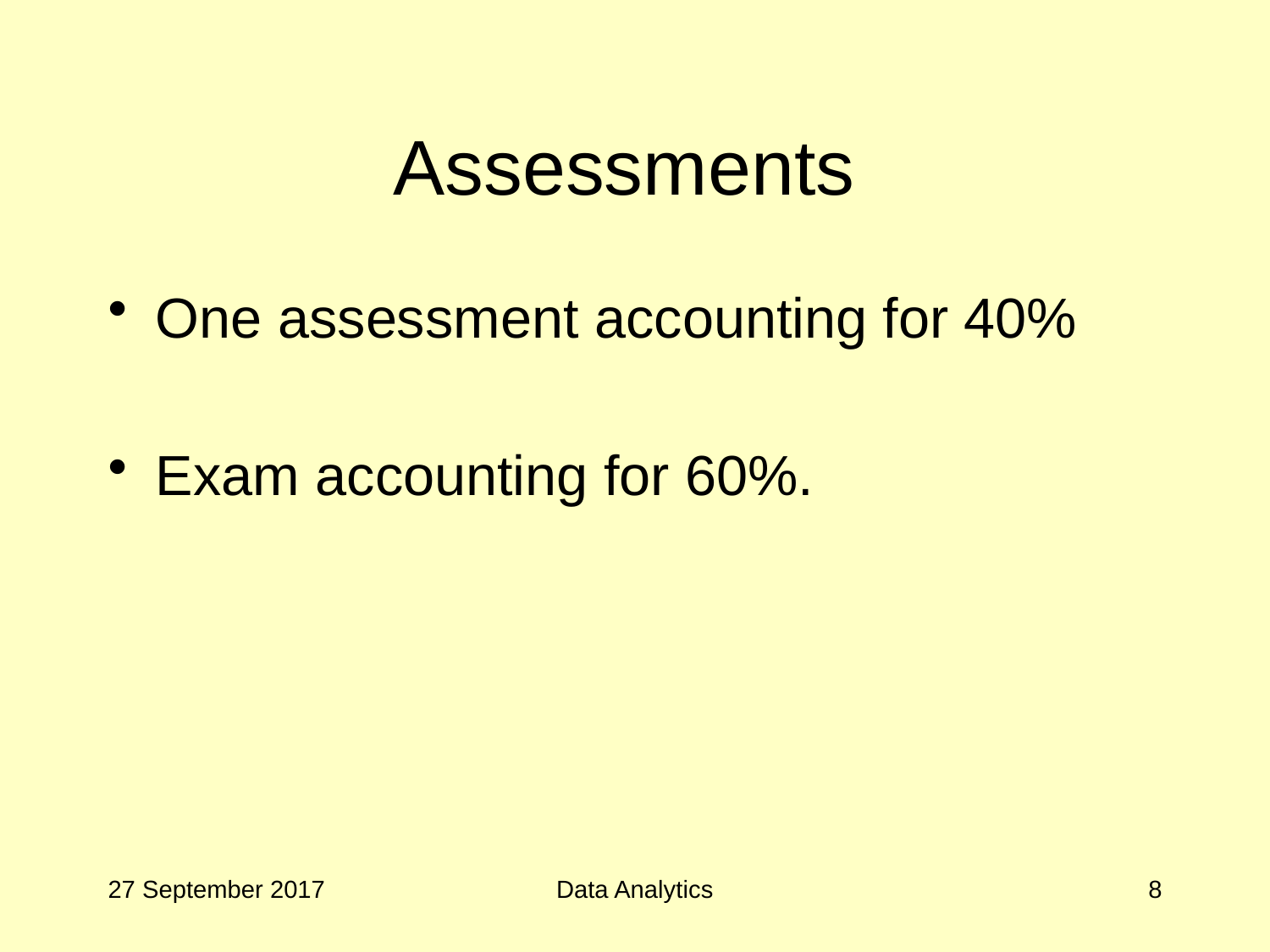

# Assessments
One assessment accounting for 40%

Exam accounting for 60%.

27 September 2017
Data Analytics
8